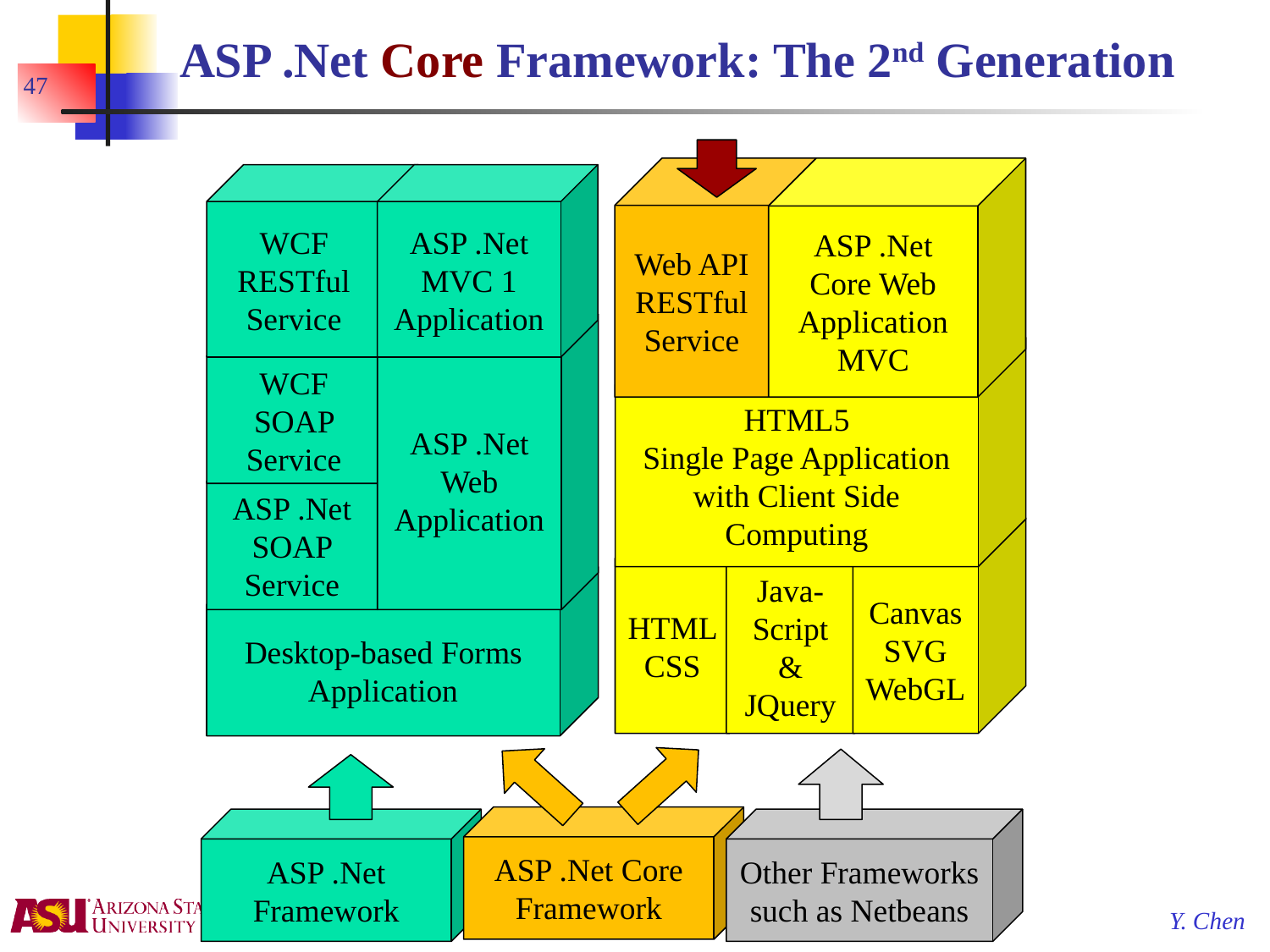

# ASP .Net Core Framework: The 2nd Generation
47

Web API
RESTful Service
ASP .Net Core Web Application MVC
HTML5
Single Page Application with Client Side Computing
Java-Script &
JQuery
Canvas SVG WebGL
HTML CSS
WCF RESTful Service
ASP .Net MVC 1 Application
ASP .Net Web Application
WCF SOAP Service
ASP .Net SOAP Service
Desktop-based Forms Application

ASP .Net Core Framework
ASP .Net Framework
Other Frameworks
such as Netbeans